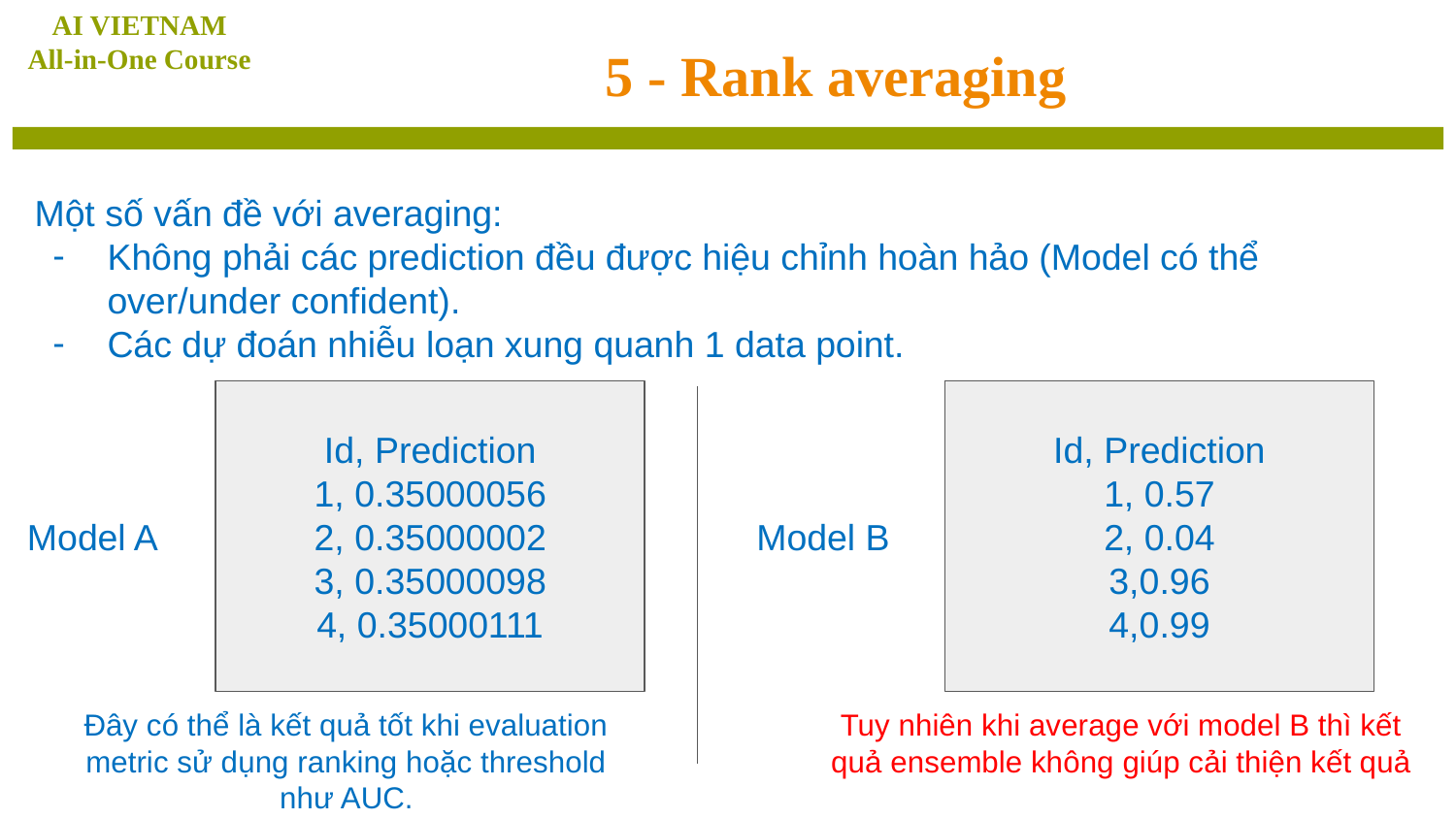

AI VIETNAM
All-in-One Course
# 5 - Rank averaging

Một số vấn đề với averaging:
Không phải các prediction đều được hiệu chỉnh hoàn hảo (Model có thể over/under confident).
Các dự đoán nhiễu loạn xung quanh 1 data point.
Id, Prediction
1, 0.35000056
2, 0.35000002
3, 0.35000098
4, 0.35000111
Id, Prediction
1, 0.57
2, 0.04
3,0.96
4,0.99
Model A
Model B
Đây có thể là kết quả tốt khi evaluation metric sử dụng ranking hoặc threshold như AUC.
Tuy nhiên khi average với model B thì kết quả ensemble không giúp cải thiện kết quả